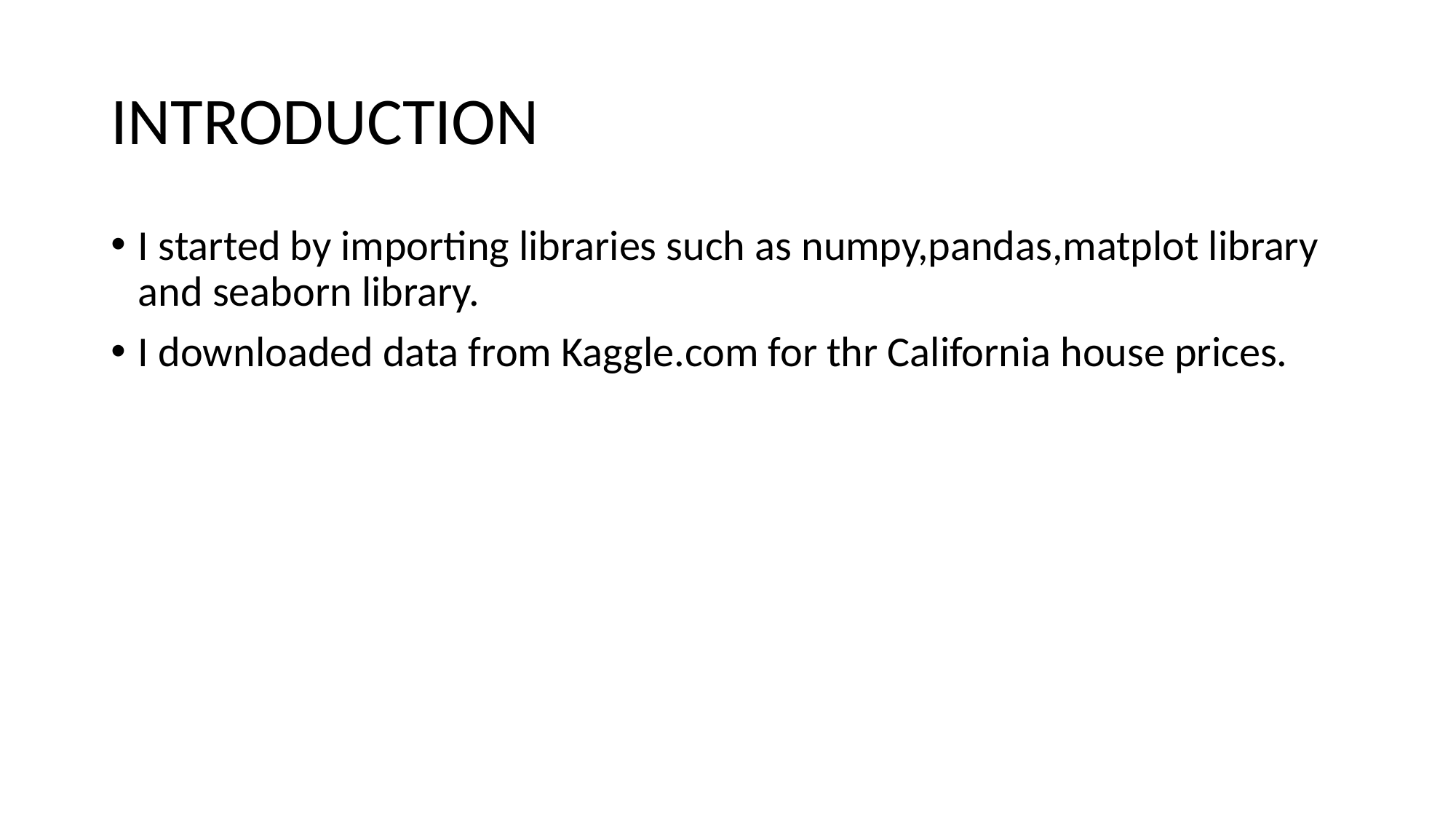

# INTRODUCTION
I started by importing libraries such as numpy,pandas,matplot library and seaborn library.
I downloaded data from Kaggle.com for thr California house prices.